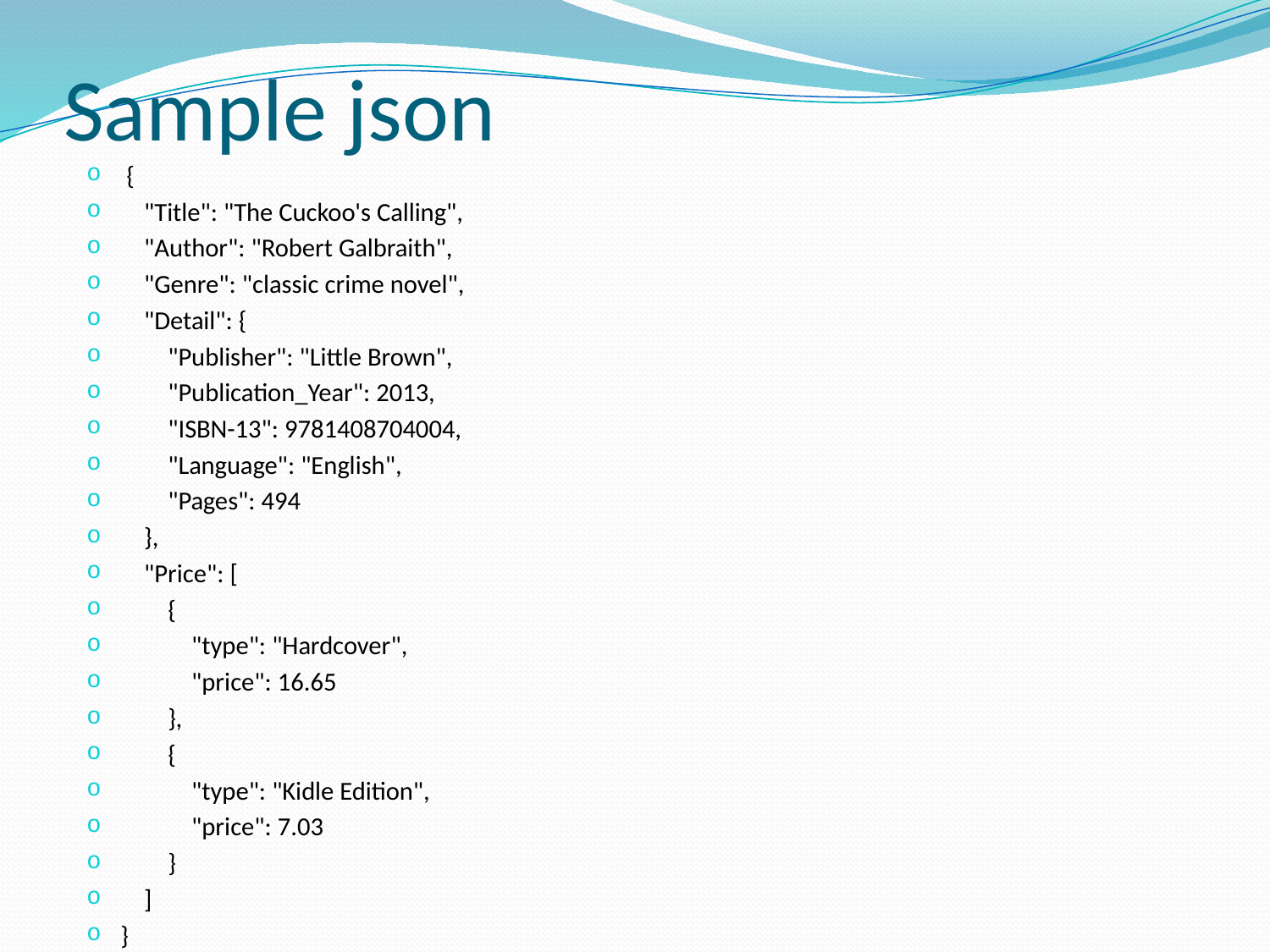

# Sample json

 {
    "Title": "The Cuckoo's Calling",
    "Author": "Robert Galbraith",
    "Genre": "classic crime novel",
    "Detail": {
        "Publisher": "Little Brown",
        "Publication_Year": 2013,
        "ISBN-13": 9781408704004,
        "Language": "English",
        "Pages": 494
    },
    "Price": [
        {
            "type": "Hardcover",
            "price": 16.65
        },
        {
            "type": "Kidle Edition",
            "price": 7.03
        }
    ]
}